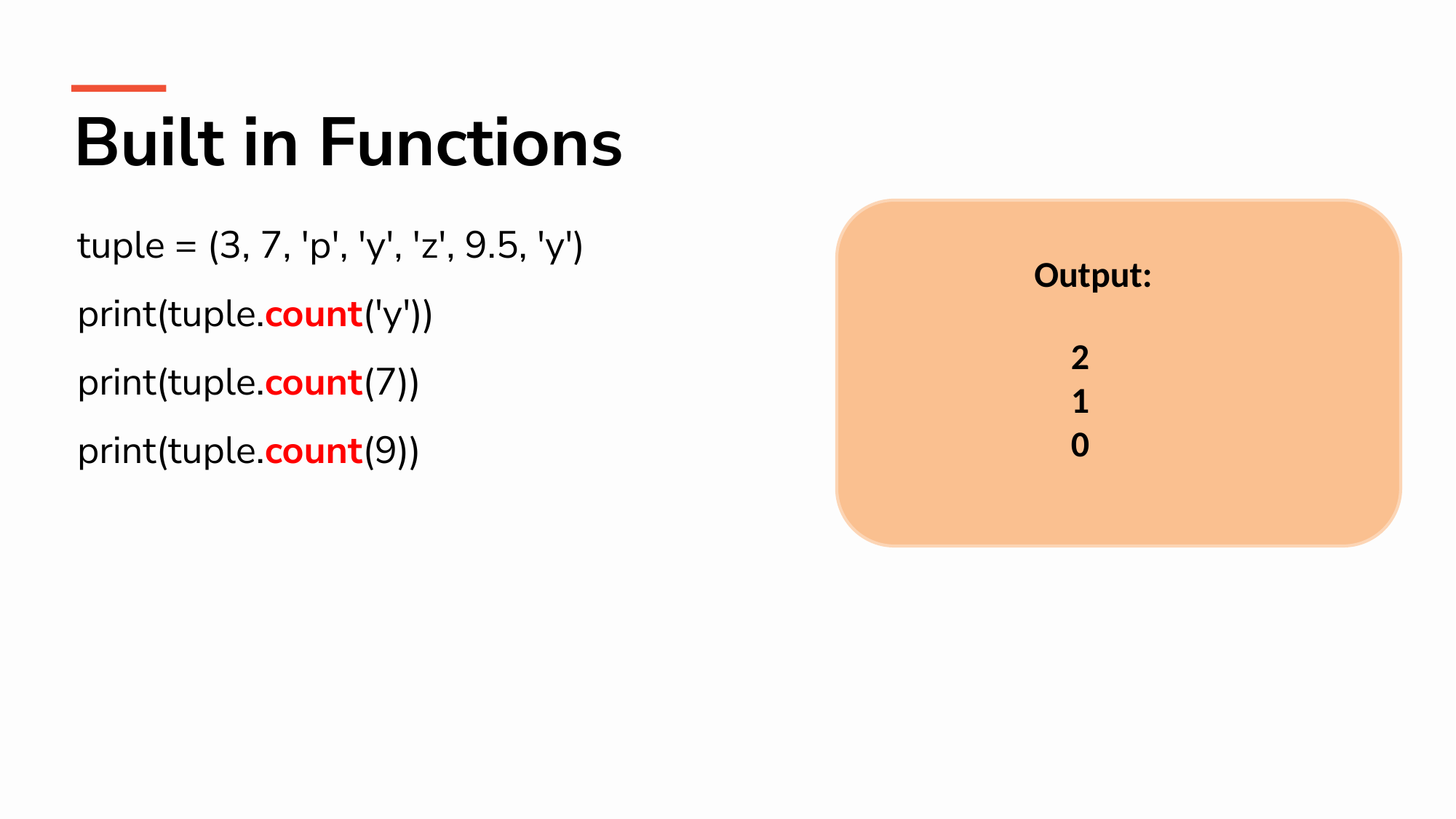

Built in Functions
tuple = (3, 7, 'p', 'y', 'z', 9.5, 'y')
print(tuple.count('y'))
print(tuple.count(7))
print(tuple.count(9))

Output:
2
1
0